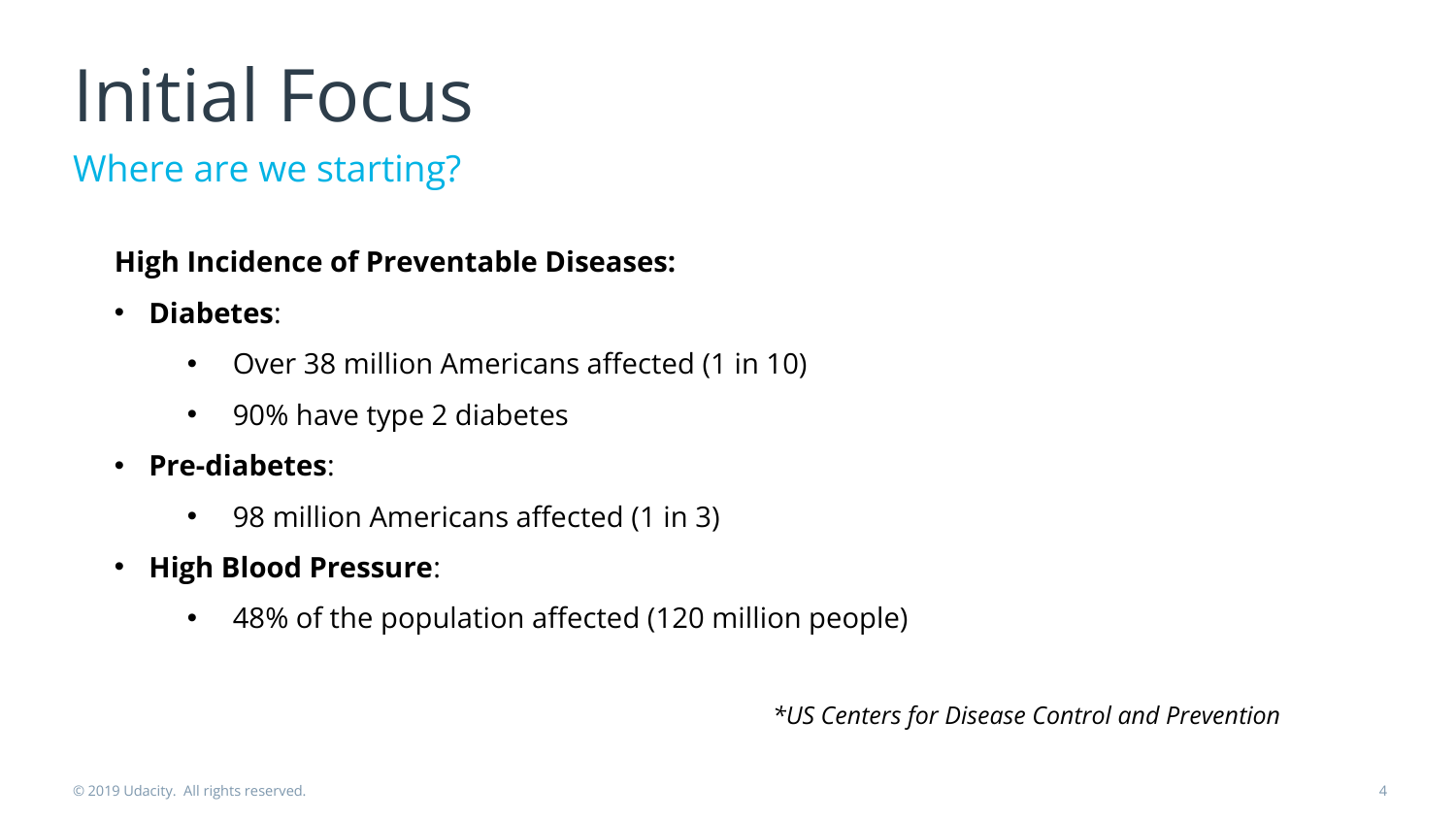

# Initial Focus
Where are we starting?
High Incidence of Preventable Diseases:
Diabetes:
Over 38 million Americans affected (1 in 10)
90% have type 2 diabetes
Pre-diabetes:
98 million Americans affected (1 in 3)
High Blood Pressure:
48% of the population affected (120 million people)

*US Centers for Disease Control and Prevention

© 2019 Udacity.  All rights reserved.
4